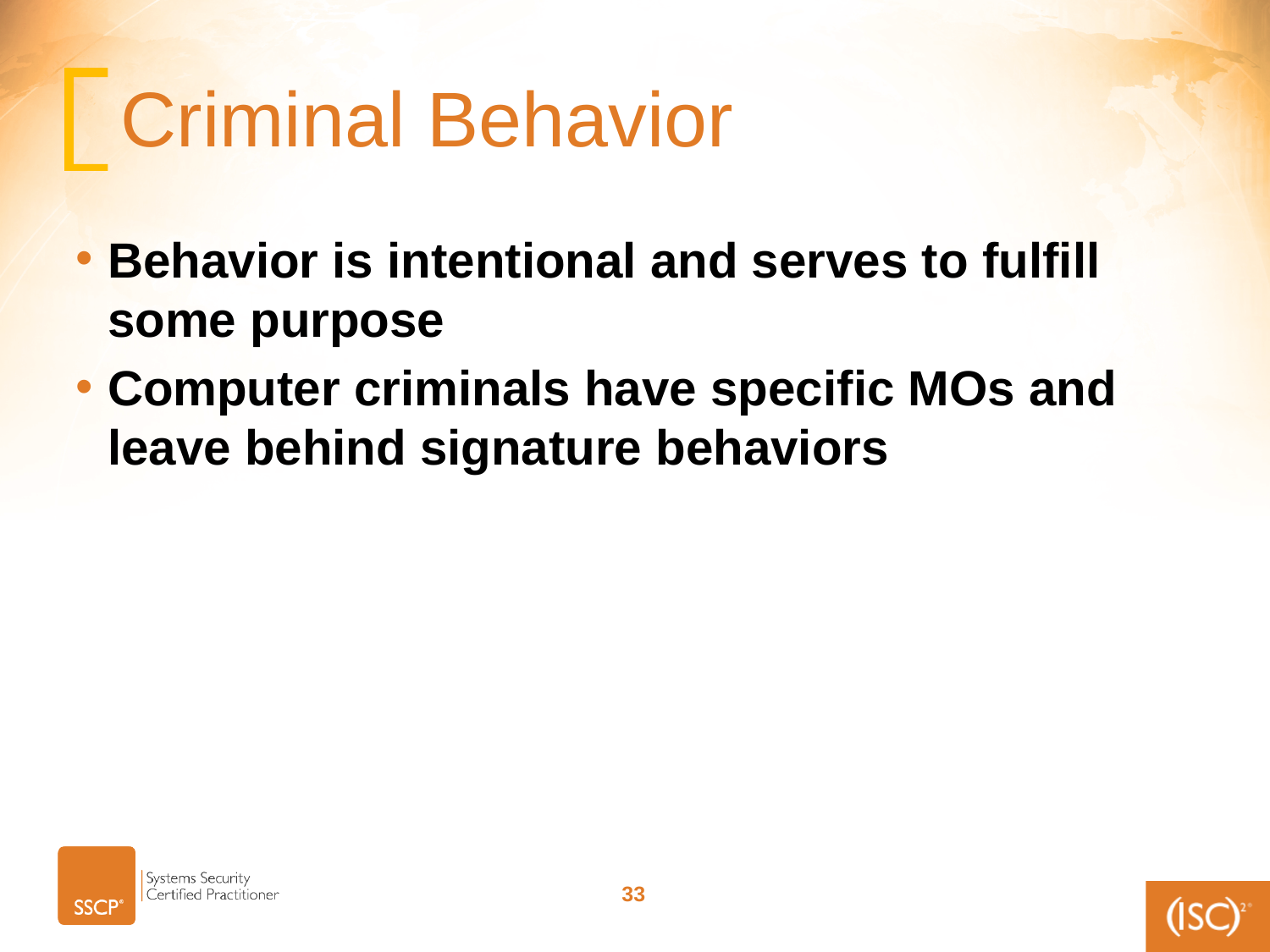

# Criminal Behavior
Behavior is intentional and serves to fulfill some purpose
Computer criminals have specific MOs and leave behind signature behaviors